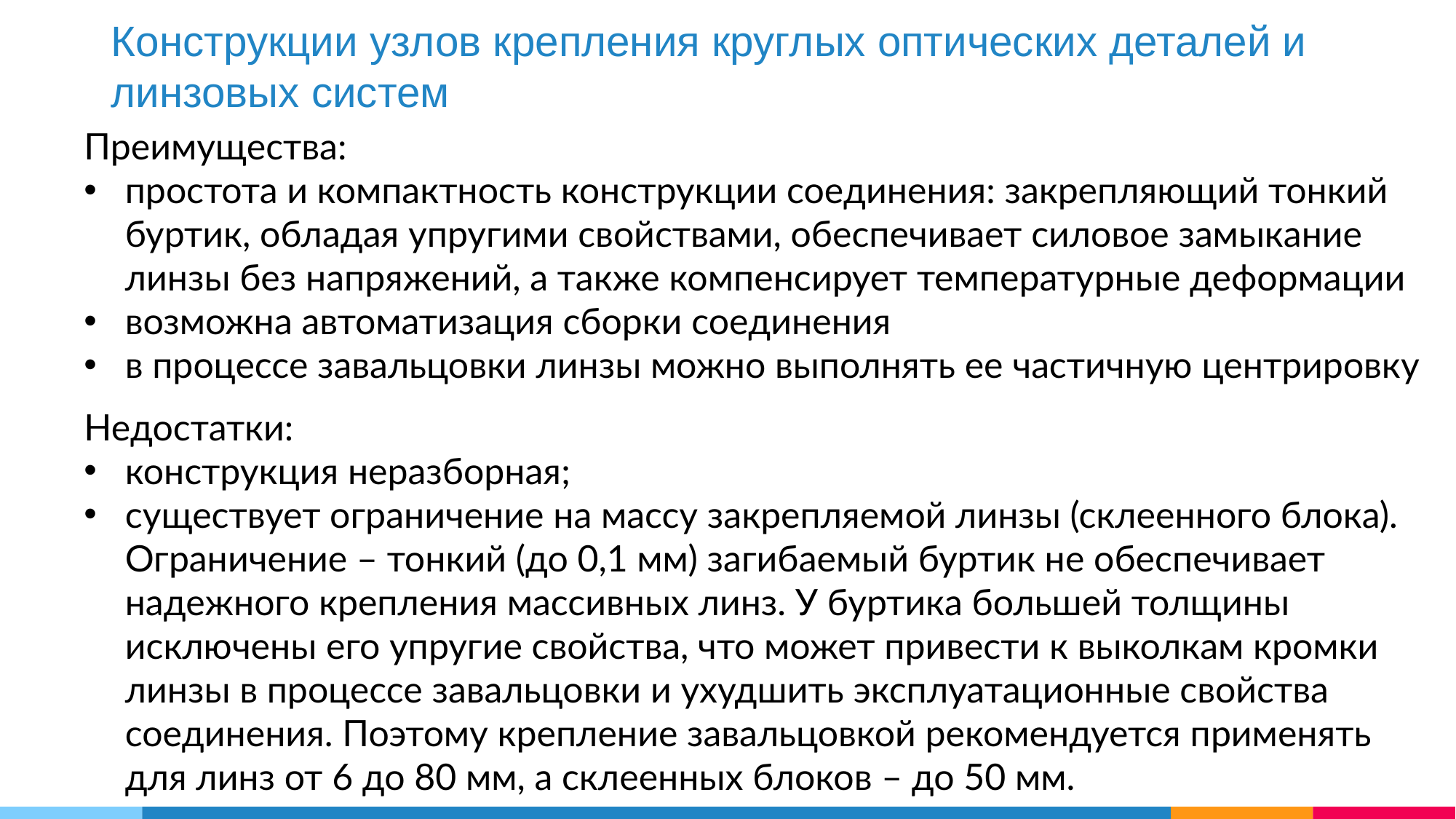

Конструкции узлов крепления круглых оптических деталей и линзовых систем

Преимущества:
простота и компактность конструкции соединения: закрепляющий тонкий буртик, обладая упругими свойствами, обеспечивает силовое замыкание линзы без напряжений, а также компенсирует температурные деформации
возможна автоматизация сборки соединения
в процессе завальцовки линзы можно выполнять ее частичную центрировку
Недостатки:
конструкция неразборная;
существует ограничение на массу закрепляемой линзы (склеенного блока). Ограничение – тонкий (до 0,1 мм) загибаемый буртик не обеспечивает надежного крепления массивных линз. У буртика большей толщины исключены его упругие свойства, что может привести к выколкам кромки линзы в процессе завальцовки и ухудшить эксплуатационные свойства соединения. Поэтому крепление завальцовкой рекомендуется применять для линз от 6 до 80 мм, а склеенных блоков – до 50 мм.